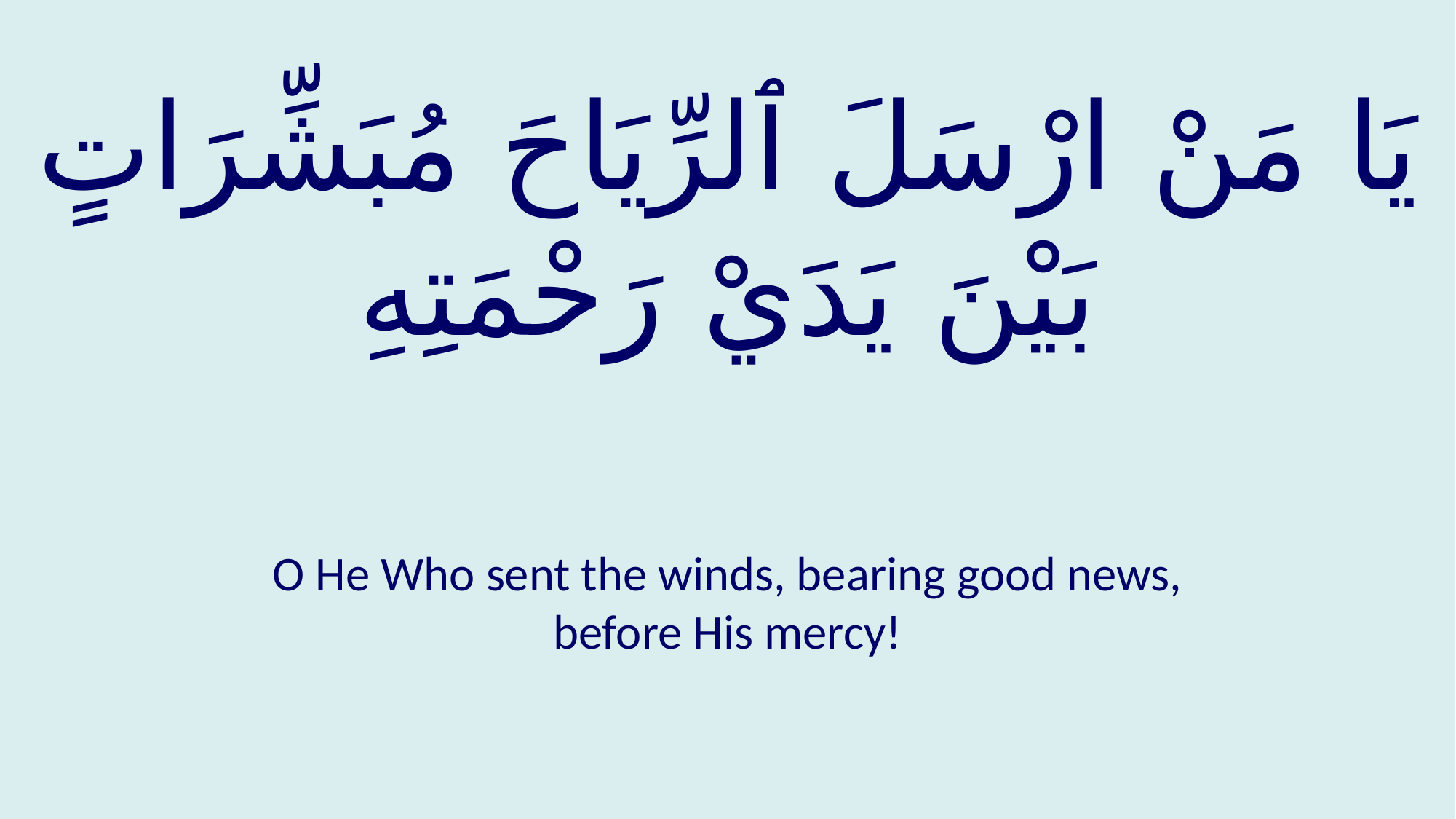

# يَا مَنْ ارْسَلَ ٱلرِّيَاحَ مُبَشِّرَاتٍ بَيْنَ يَدَيْ رَحْمَتِهِ
O He Who sent the winds, bearing good news, before His mercy!